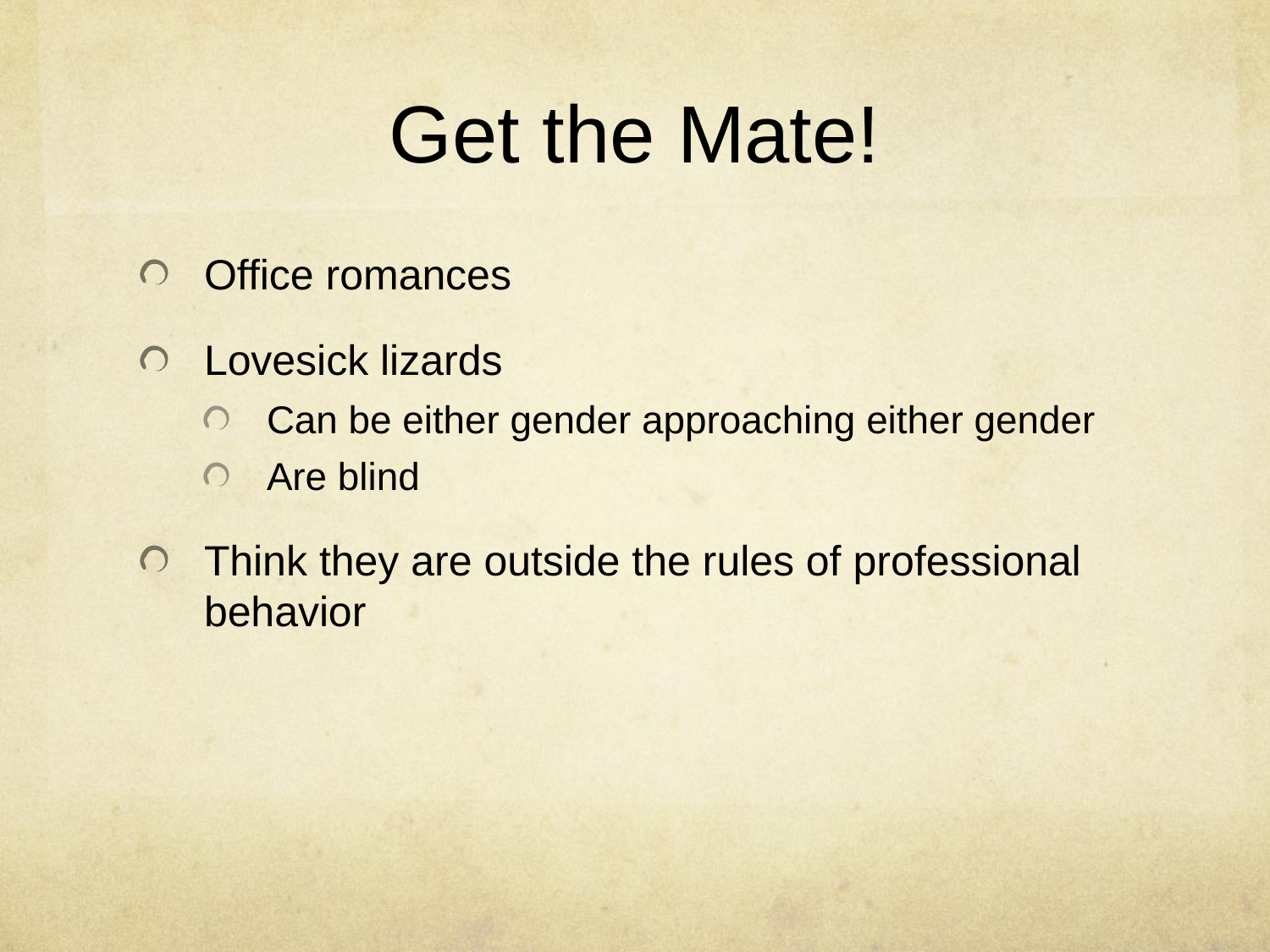

# Get the Mate!
Office romances
Lovesick lizards
Can be either gender approaching either gender
Are blind
Think they are outside the rules of professional behavior